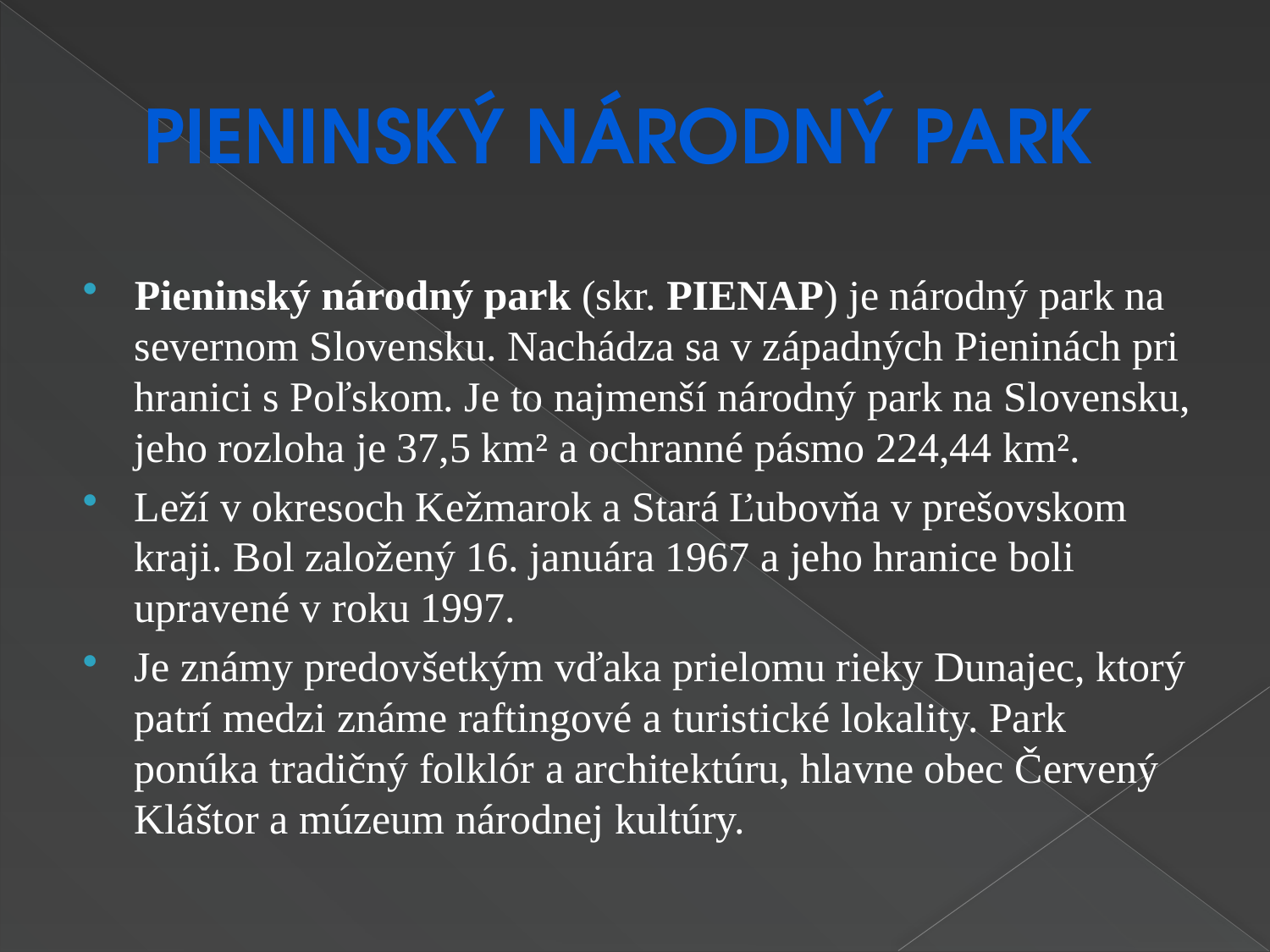

# Pieninský národný park
Pieninský národný park (skr. PIENAP) je národný park na severnom Slovensku. Nachádza sa v západných Pieninách pri hranici s Poľskom. Je to najmenší národný park na Slovensku, jeho rozloha je 37,5 km² a ochranné pásmo 224,44 km².
Leží v okresoch Kežmarok a Stará Ľubovňa v prešovskom kraji. Bol založený 16. januára 1967 a jeho hranice boli upravené v roku 1997.
Je známy predovšetkým vďaka prielomu rieky Dunajec, ktorý patrí medzi známe raftingové a turistické lokality. Park ponúka tradičný folklór a architektúru, hlavne obec Červený Kláštor a múzeum národnej kultúry.